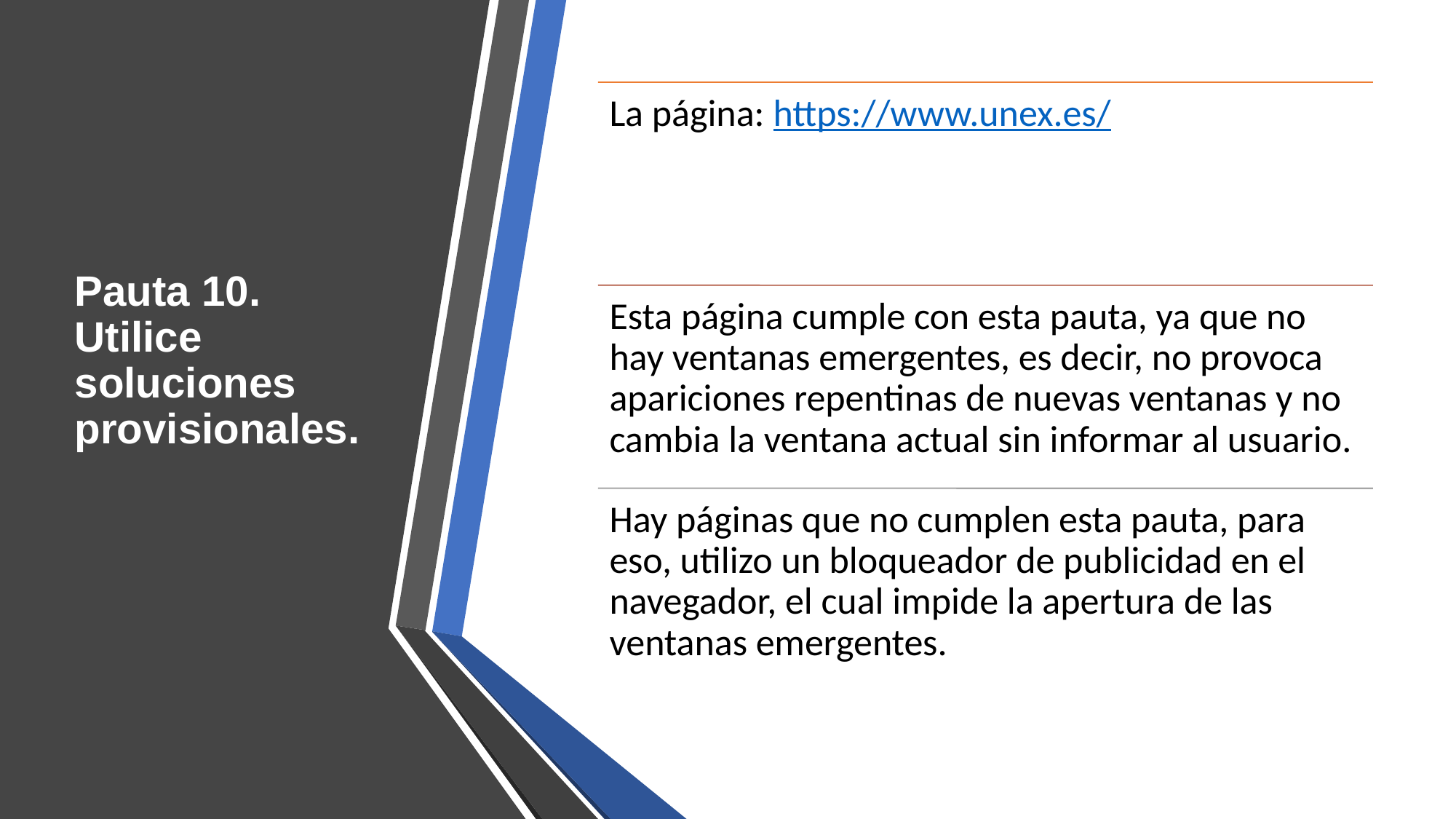

# Pauta 10. Utilice soluciones provisionales.
La página: https://www.unex.es/
Esta página cumple con esta pauta, ya que no hay ventanas emergentes, es decir, no provoca apariciones repentinas de nuevas ventanas y no cambia la ventana actual sin informar al usuario.
Hay páginas que no cumplen esta pauta, para eso, utilizo un bloqueador de publicidad en el navegador, el cual impide la apertura de las ventanas emergentes.